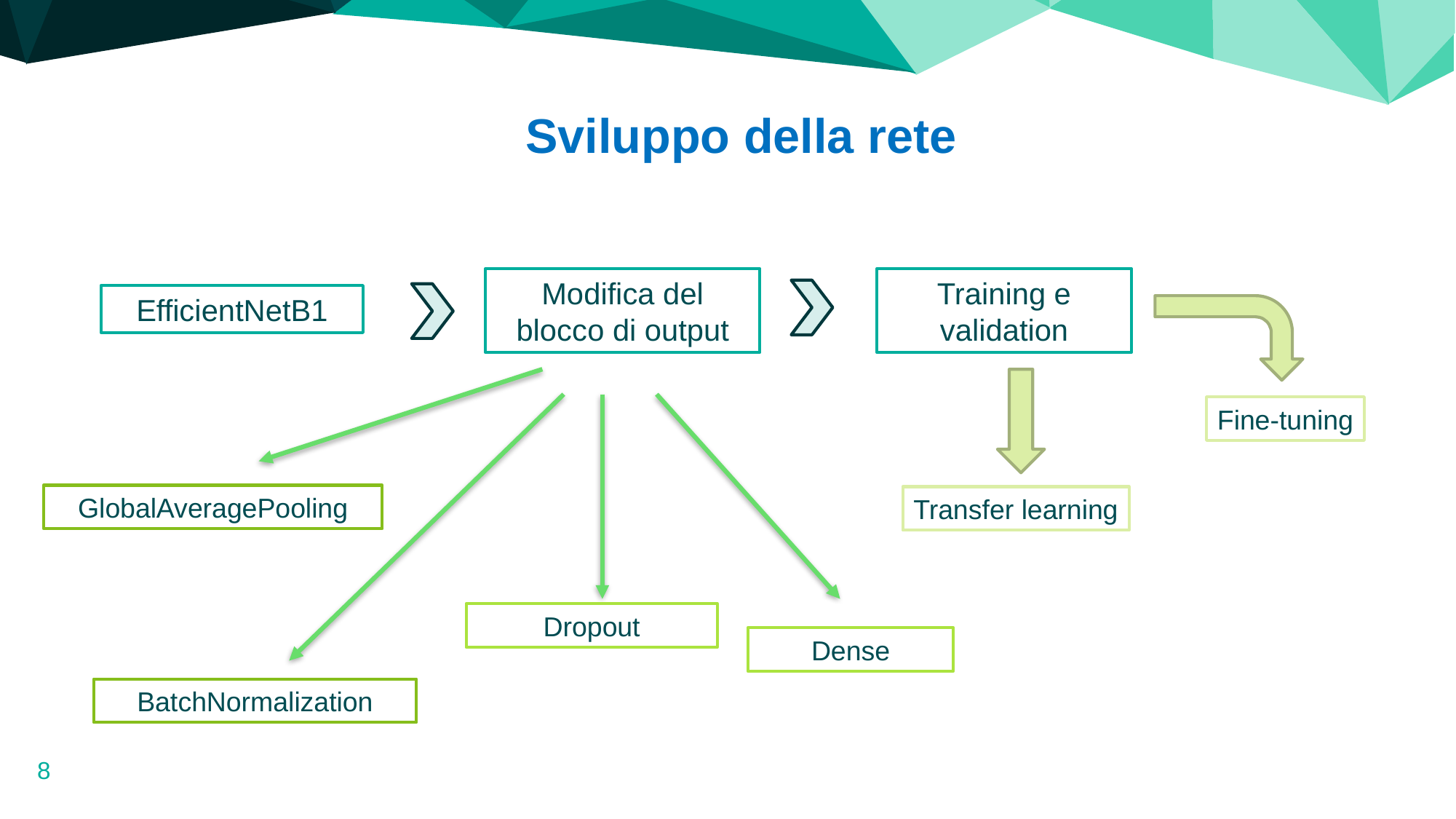

Sviluppo della rete

Modifica del blocco di output
Training e validation

EfficientNetB1

Fine-tuning
GlobalAveragePooling
Transfer learning
Dropout
Dense
BatchNormalization
8